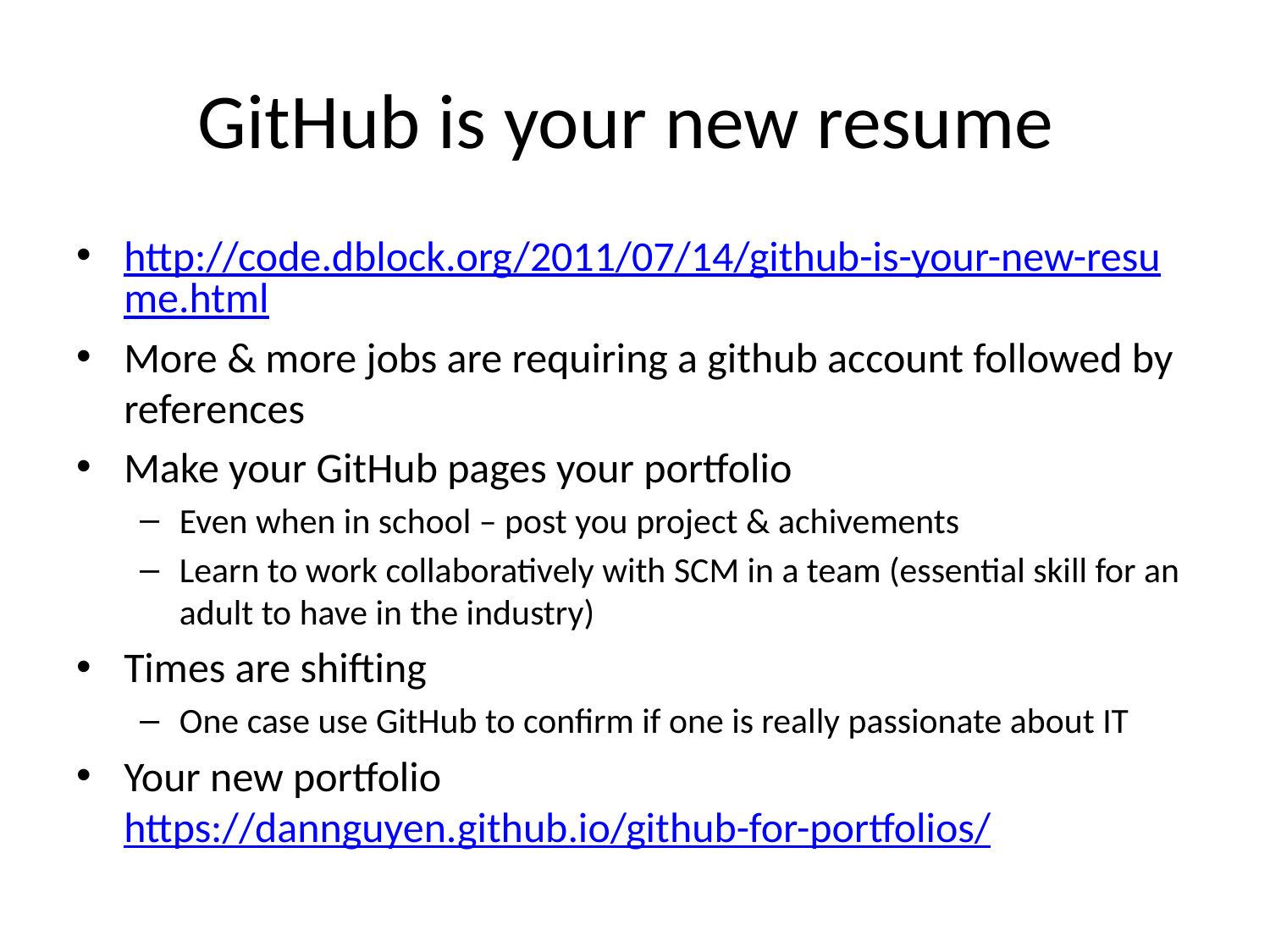

# GitHub is your new resume
http://code.dblock.org/2011/07/14/github-is-your-new-resume.html
More & more jobs are requiring a github account followed by references
Make your GitHub pages your portfolio
Even when in school – post you project & achivements
Learn to work collaboratively with SCM in a team (essential skill for an adult to have in the industry)
Times are shifting
One case use GitHub to confirm if one is really passionate about IT
Your new portfolio https://dannguyen.github.io/github-for-portfolios/